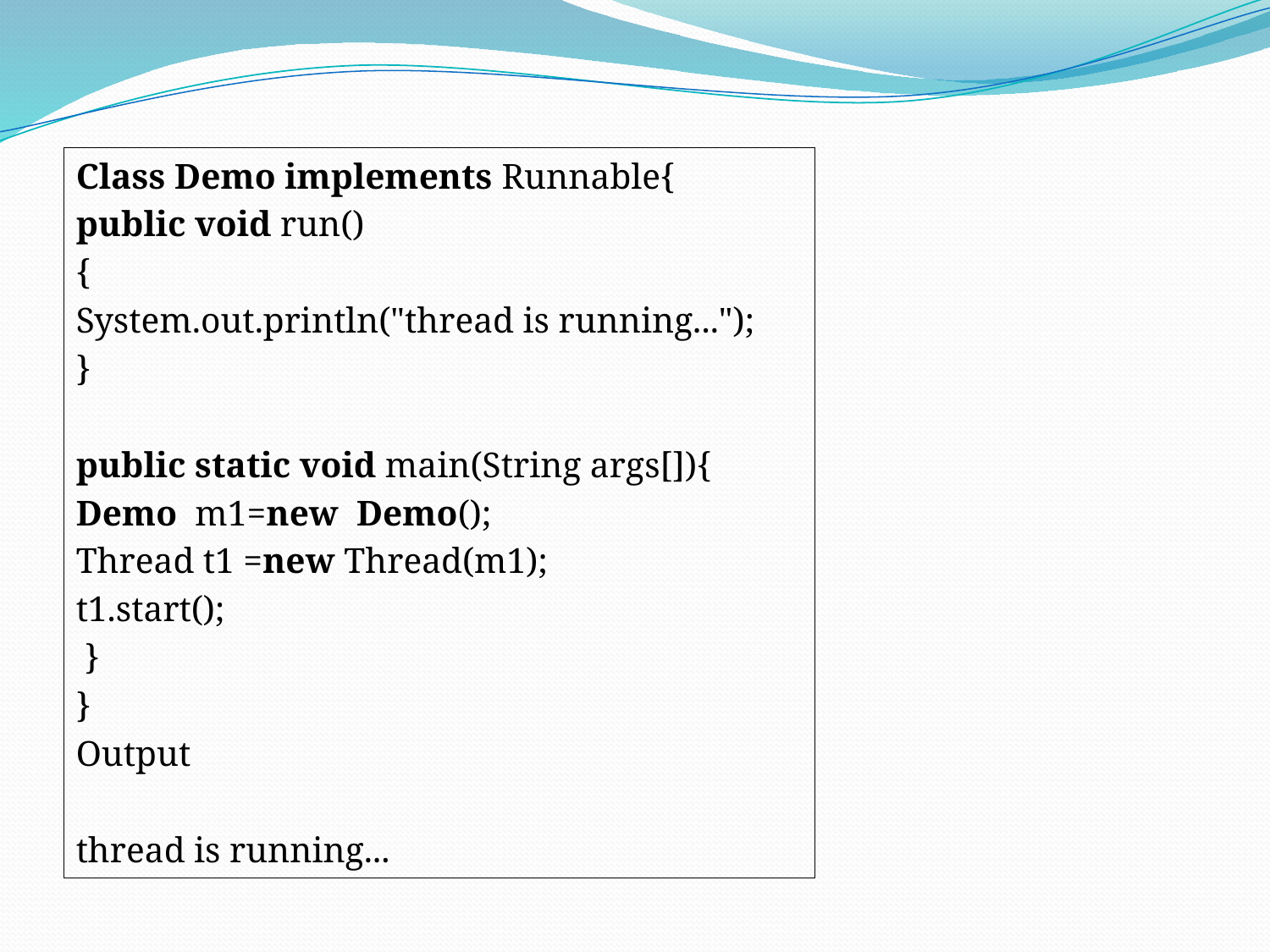

Class Demo implements Runnable{
public void run()
{
System.out.println("thread is running...");
}

public static void main(String args[]){
Demo  m1=new  Demo();
Thread t1 =new Thread(m1);
t1.start();
 }
}
Output

thread is running...